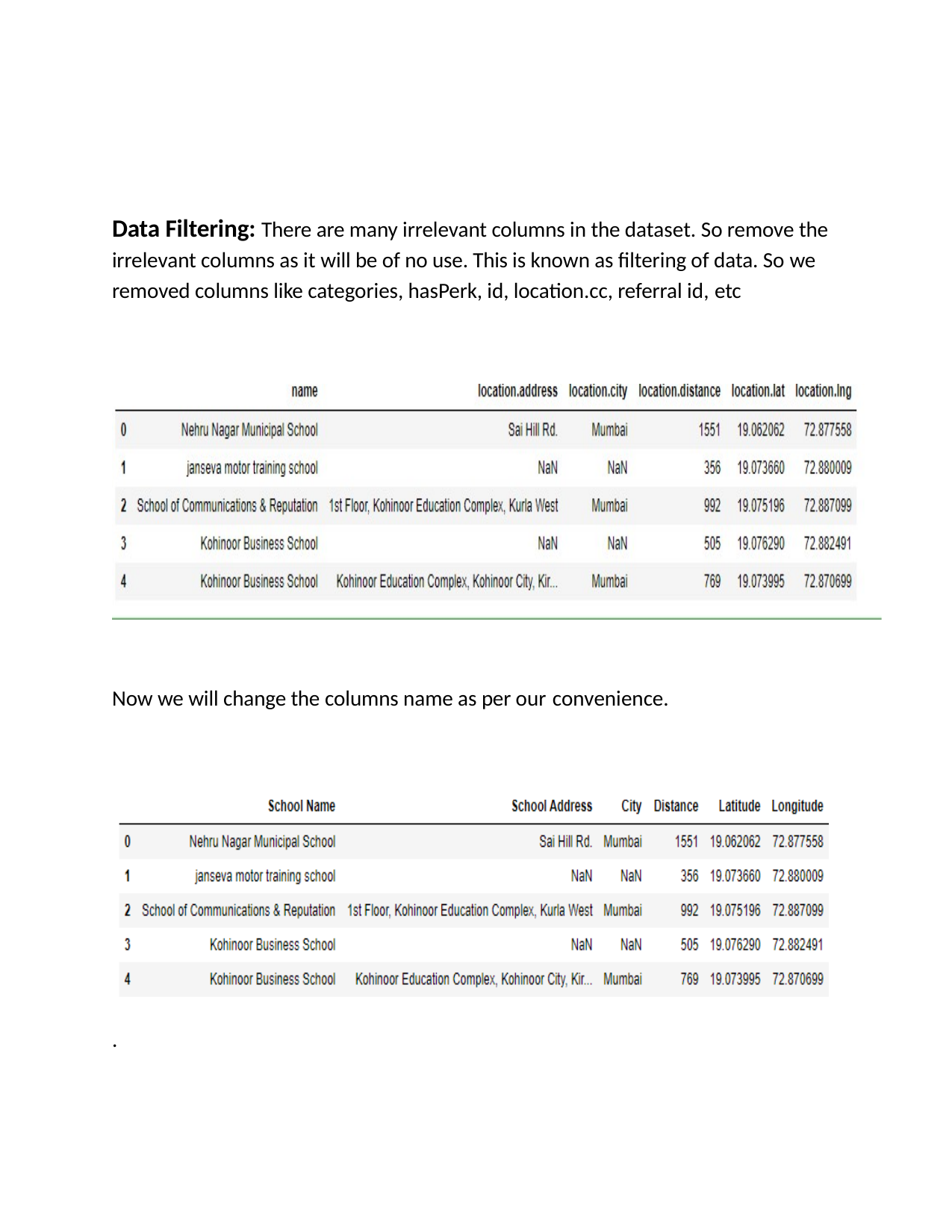

Data Filtering: There are many irrelevant columns in the dataset. So remove the  irrelevant columns as it will be of no use. This is known as filtering of data. So we  removed columns like categories, hasPerk, id, location.cc, referral id, etc

Now we will change the columns name as per our convenience.

.